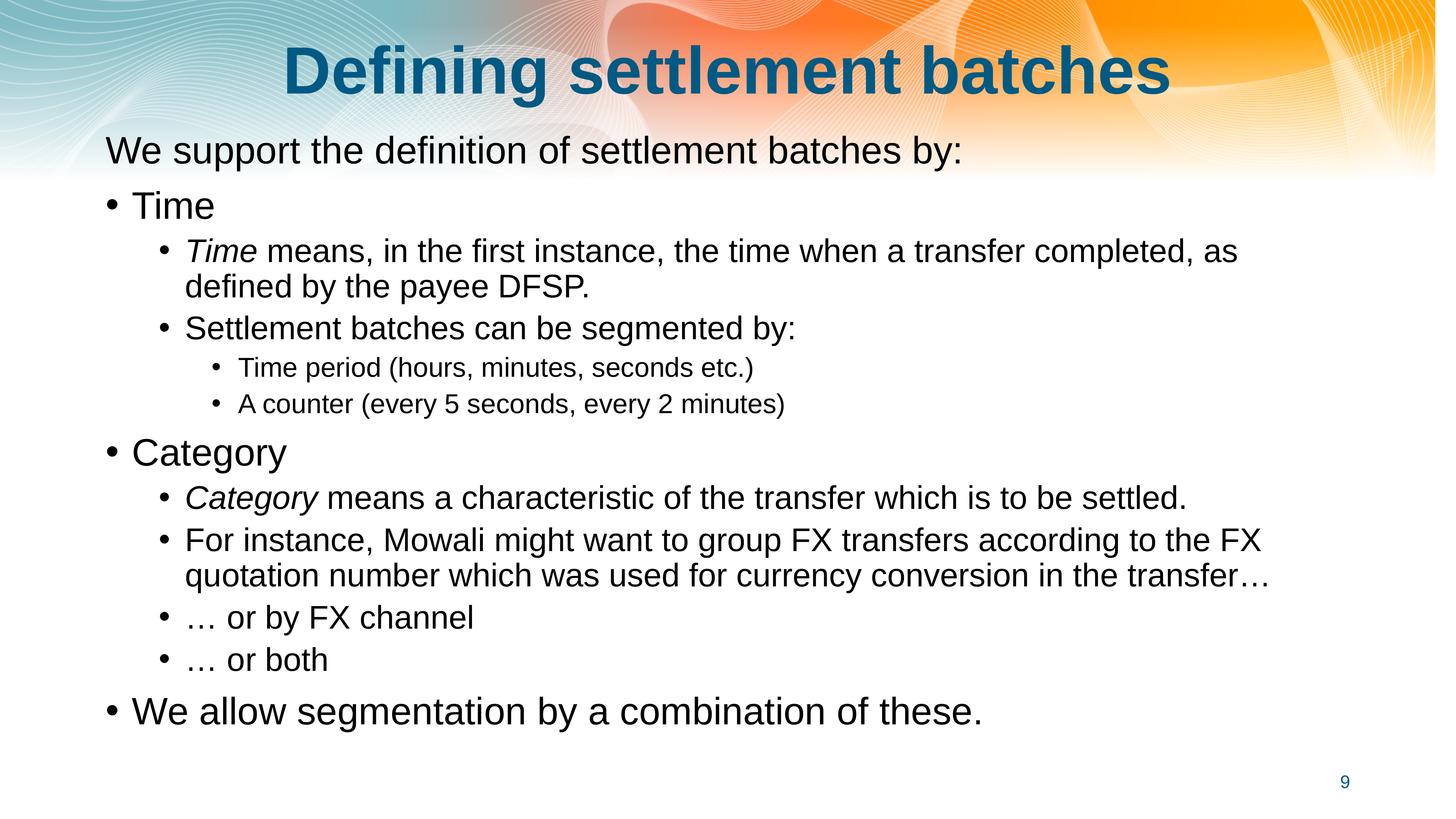

# Defining settlement batches
We support the definition of settlement batches by:
Time
Time means, in the first instance, the time when a transfer completed, as defined by the payee DFSP.
Settlement batches can be segmented by:
Time period (hours, minutes, seconds etc.)
A counter (every 5 seconds, every 2 minutes)
Category
Category means a characteristic of the transfer which is to be settled.
For instance, Mowali might want to group FX transfers according to the FX quotation number which was used for currency conversion in the transfer…
… or by FX channel
… or both
We allow segmentation by a combination of these.
9